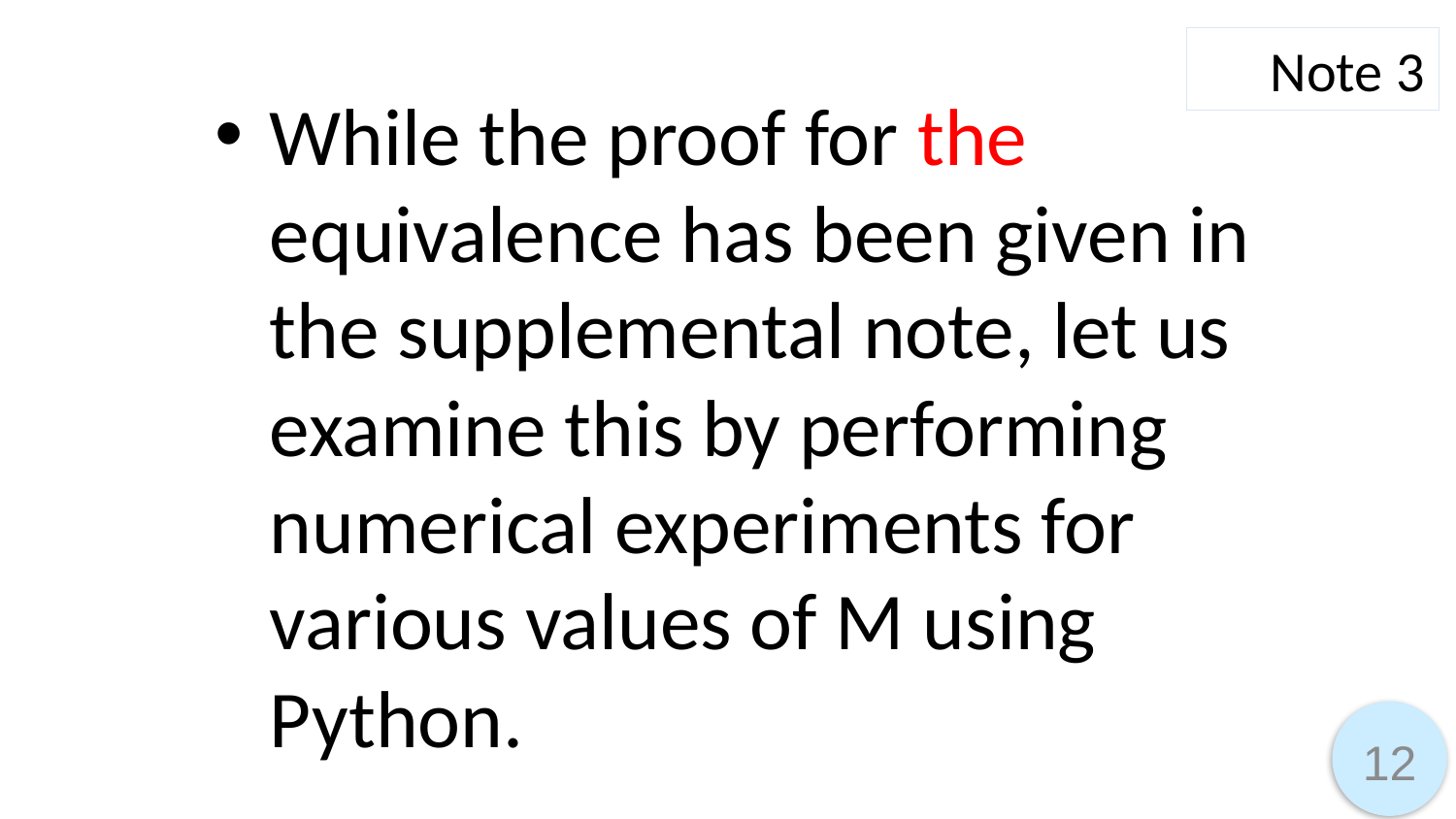

Note 3
While the proof for the equivalence has been given in the supplemental note, let us examine this by performing numerical experiments for various values of M using Python.
12